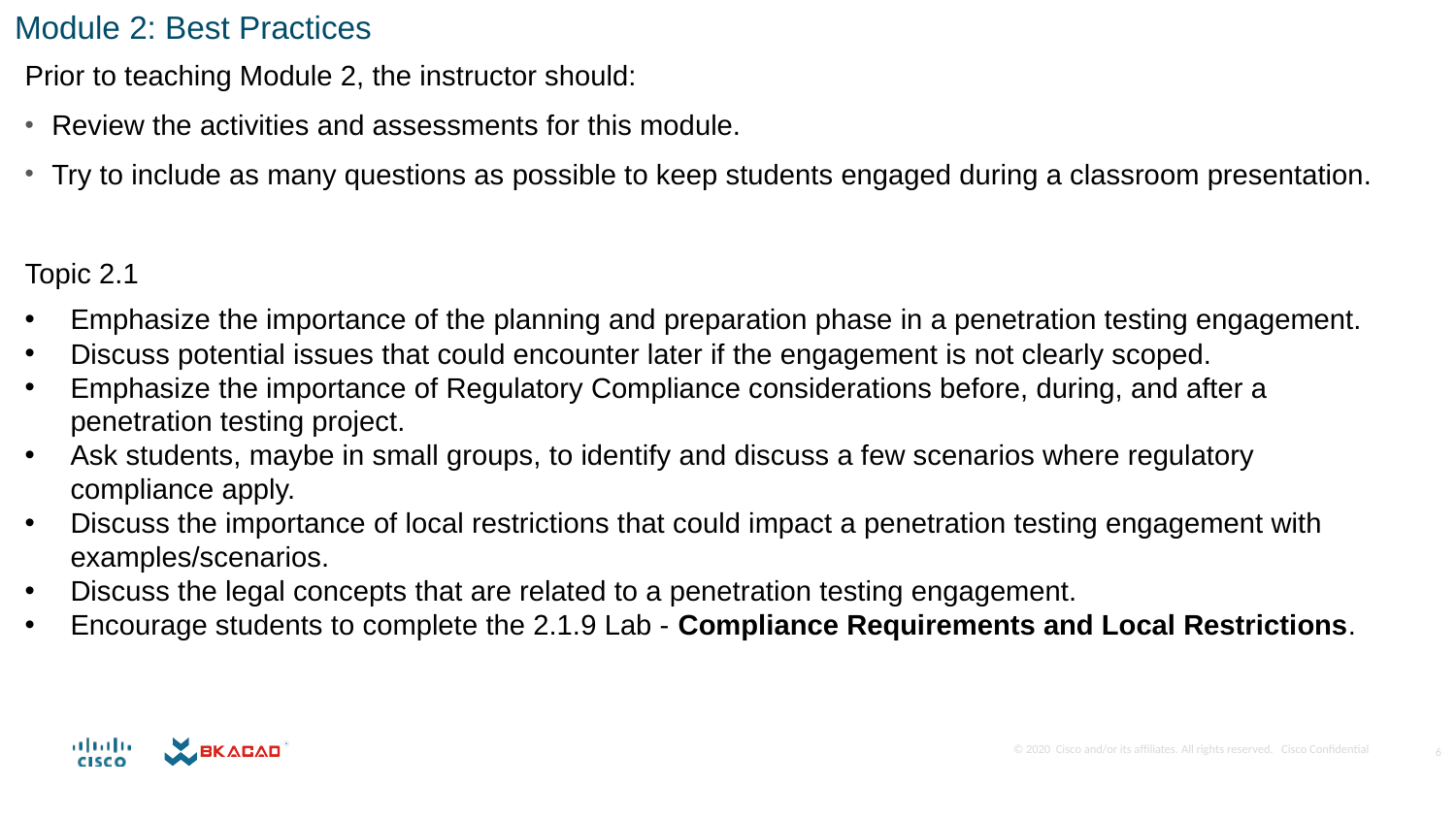

Module 2: Best Practices
Prior to teaching Module 2, the instructor should:
Review the activities and assessments for this module.
Try to include as many questions as possible to keep students engaged during a classroom presentation.

Topic 2.1
Emphasize the importance of the planning and preparation phase in a penetration testing engagement.
Discuss potential issues that could encounter later if the engagement is not clearly scoped.
Emphasize the importance of Regulatory Compliance considerations before, during, and after a penetration testing project.
Ask students, maybe in small groups, to identify and discuss a few scenarios where regulatory compliance apply.
Discuss the importance of local restrictions that could impact a penetration testing engagement with examples/scenarios.
Discuss the legal concepts that are related to a penetration testing engagement.
Encourage students to complete the 2.1.9 Lab - Compliance Requirements and Local Restrictions.

6